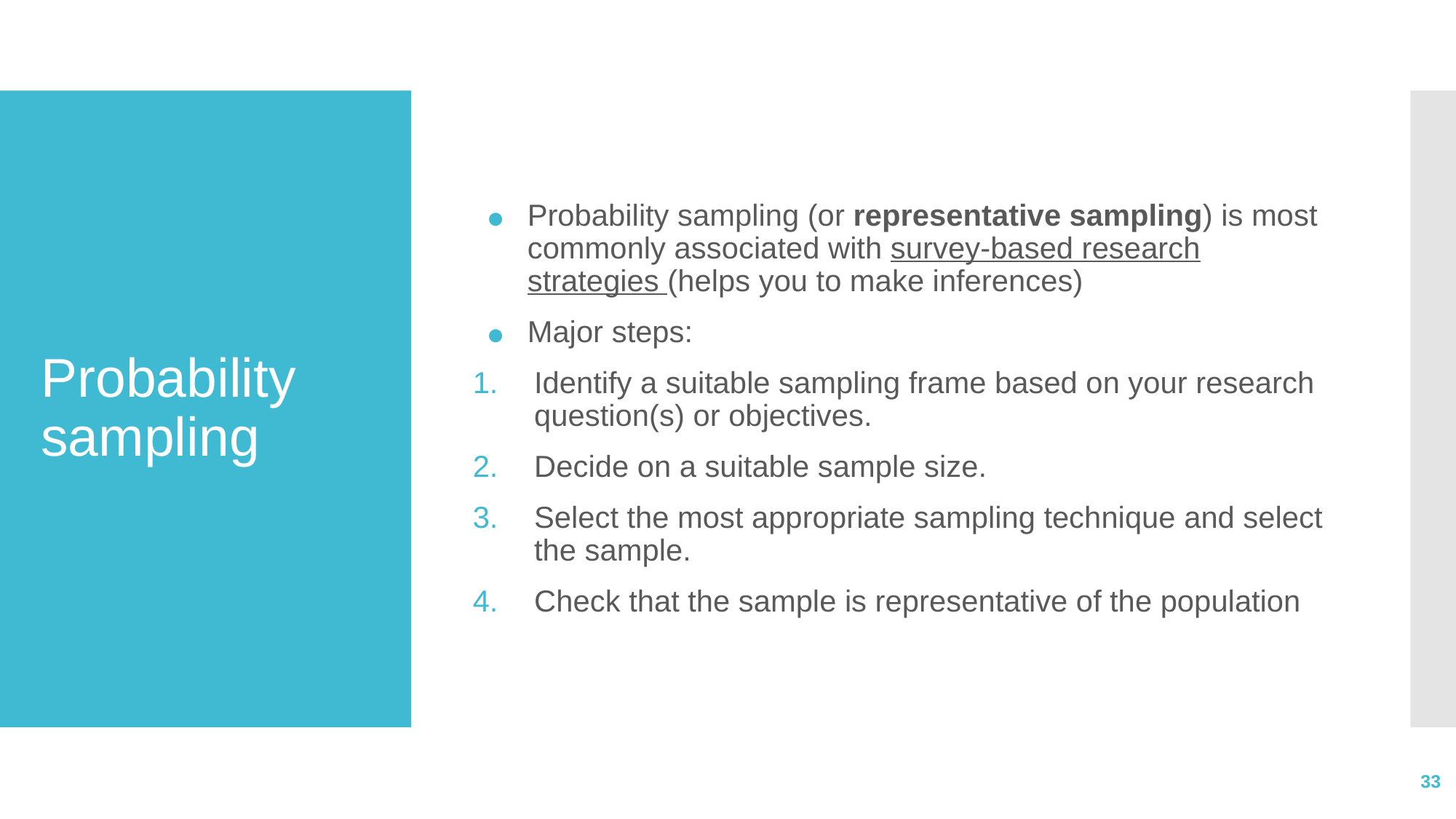

Probability sampling (or representative sampling) is most commonly associated with survey-based research strategies (helps you to make inferences)
Major steps:
Identify a suitable sampling frame based on your research question(s) or objectives.
Decide on a suitable sample size.
Select the most appropriate sampling technique and select the sample.
Check that the sample is representative of the population
# Probability sampling
33